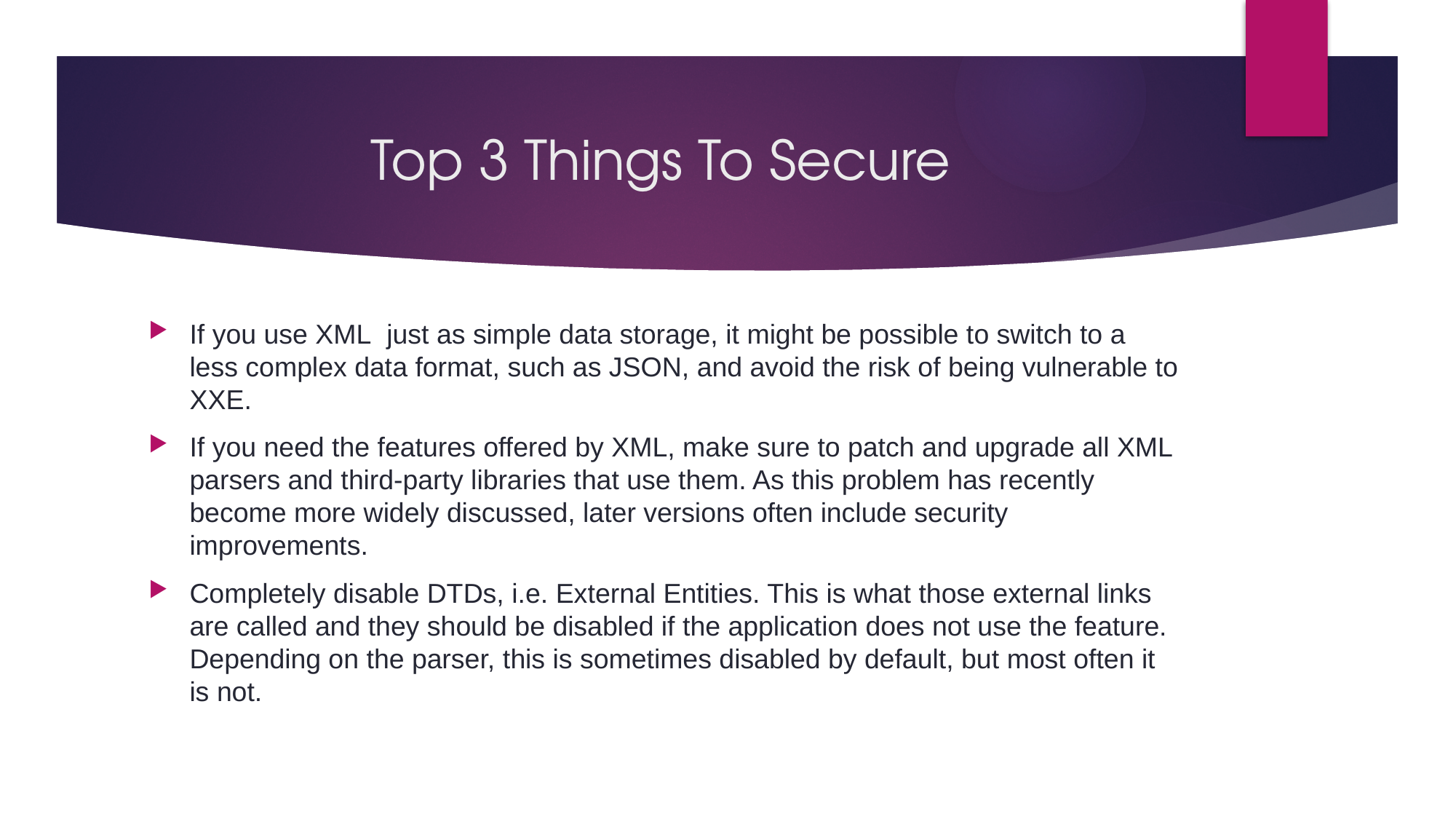

# Top 3 Things To Secure
If you use XML  just as simple data storage, it might be possible to switch to a less complex data format, such as JSON, and avoid the risk of being vulnerable to XXE.
If you need the features offered by XML, make sure to patch and upgrade all XML parsers and third-party libraries that use them. As this problem has recently become more widely discussed, later versions often include security improvements.
Completely disable DTDs, i.e. External Entities. This is what those external links are called and they should be disabled if the application does not use the feature. Depending on the parser, this is sometimes disabled by default, but most often it is not.